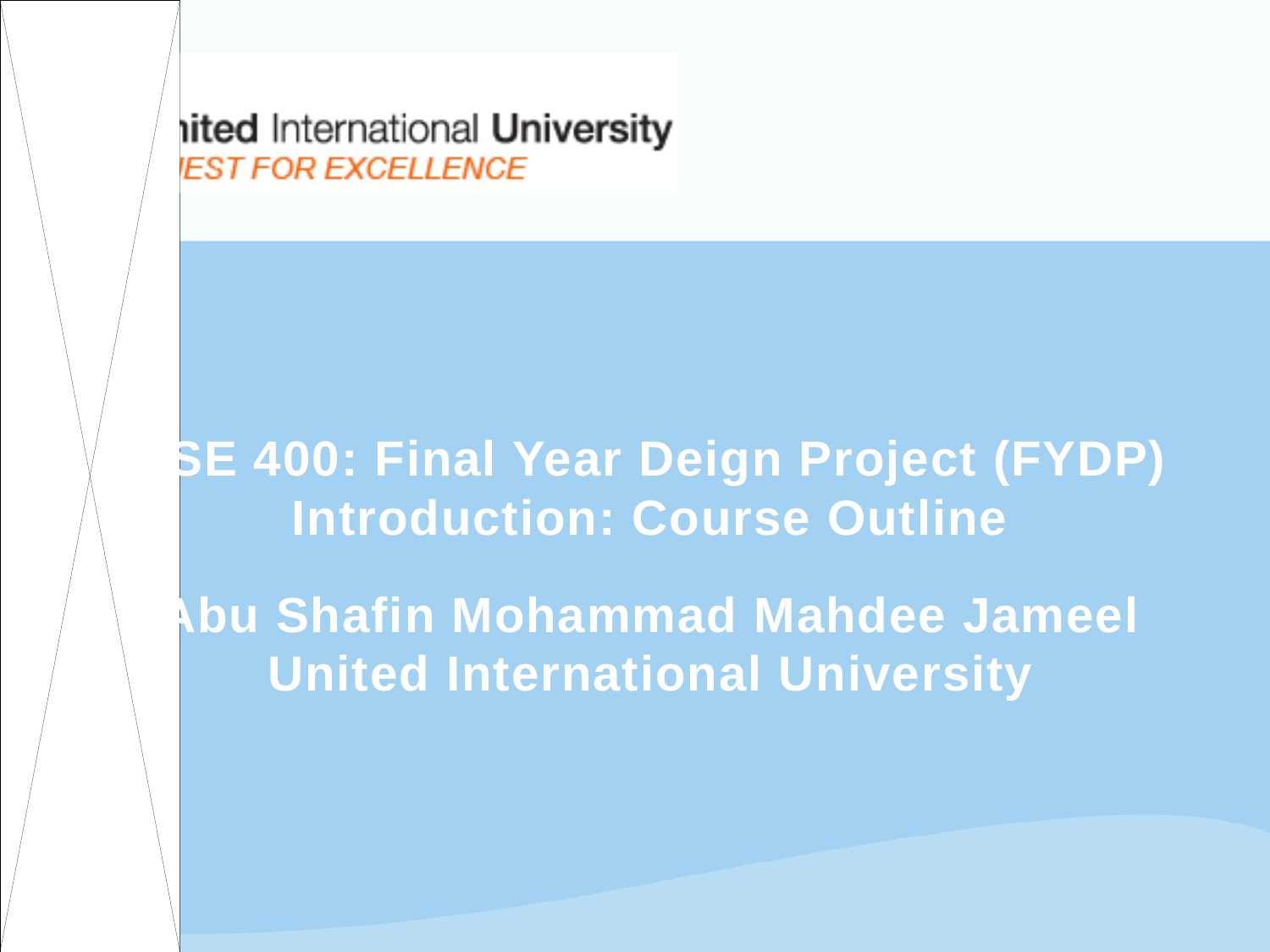

CSE 400: Final Year Deign Project (FYDP)
Introduction: Course Outline
Abu Shafin Mohammad Mahdee Jameel
United International University